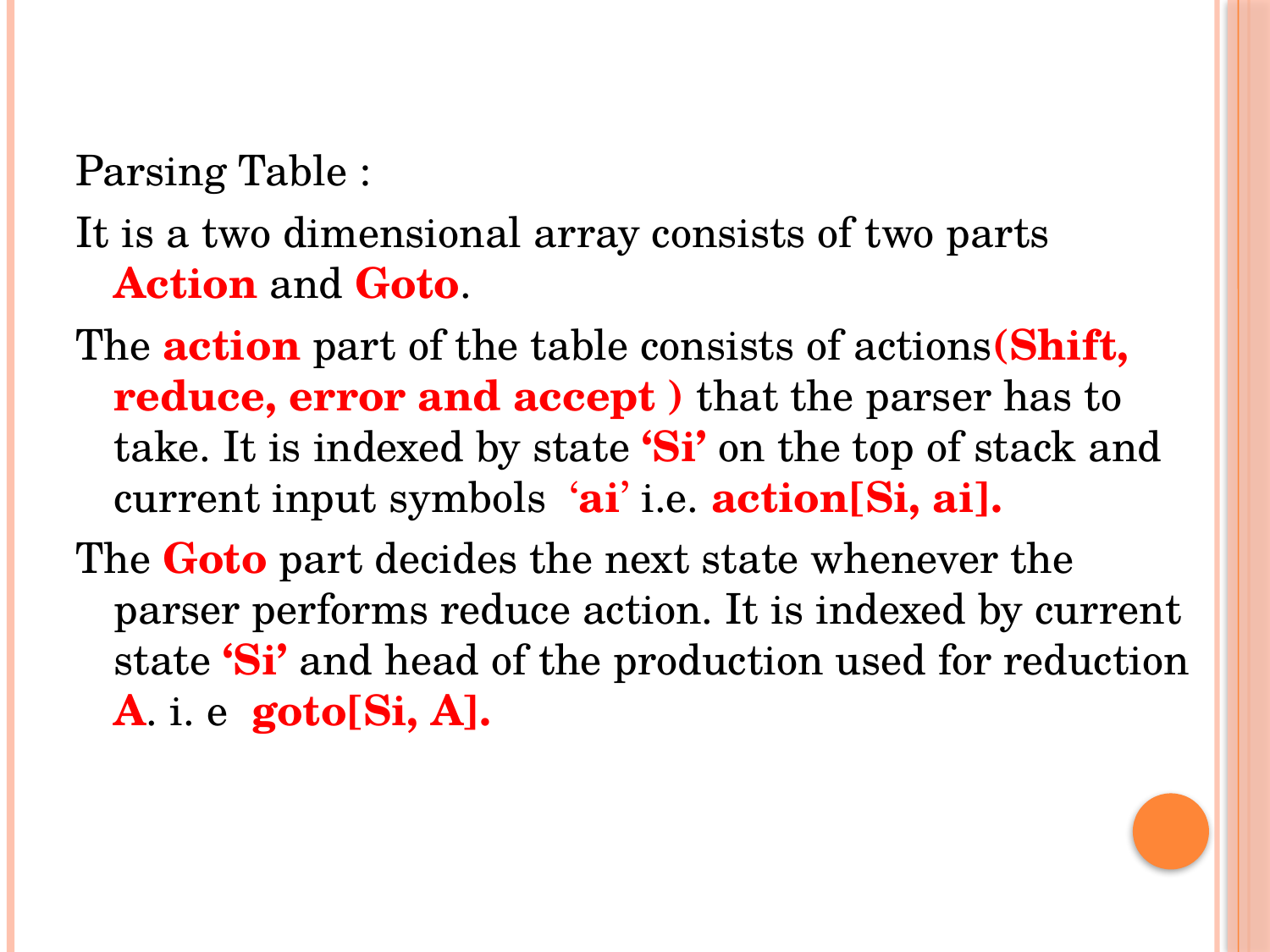

#
Parsing Table :
It is a two dimensional array consists of two parts Action and Goto.
The action part of the table consists of actions(Shift, reduce, error and accept ) that the parser has to take. It is indexed by state ‘Si’ on the top of stack and current input symbols  ‘ai’ i.e. action[Si, ai].
The Goto part decides the next state whenever the parser performs reduce action. It is indexed by current state ‘Si’ and head of the production used for reduction A. i. e  goto[Si, A].